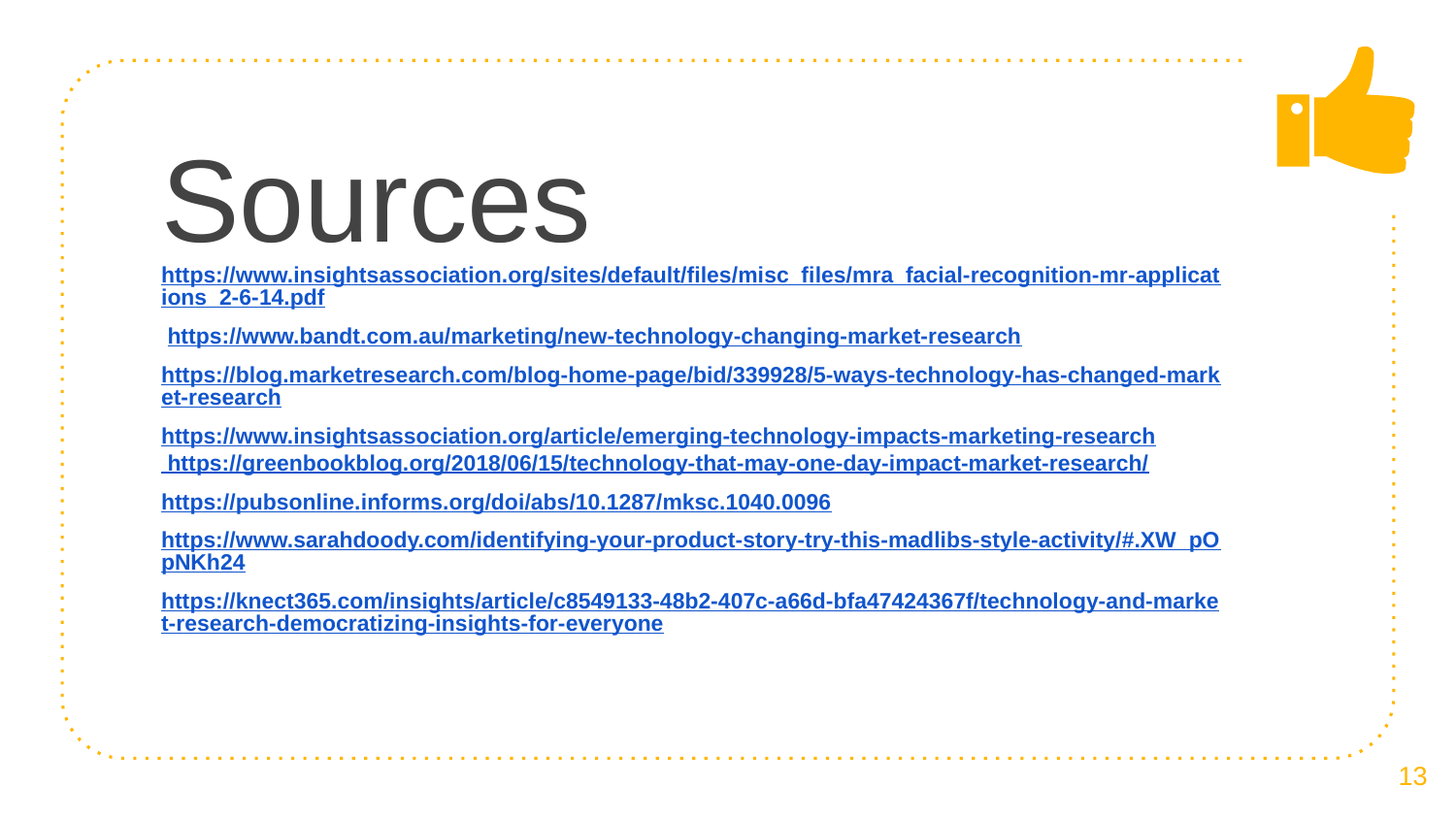

# Sources
https://www.insightsassociation.org/sites/default/files/misc_files/mra_facial-recognition-mr-applications_2-6-14.pdf
 https://www.bandt.com.au/marketing/new-technology-changing-market-research
https://blog.marketresearch.com/blog-home-page/bid/339928/5-ways-technology-has-changed-market-research
https://www.insightsassociation.org/article/emerging-technology-impacts-marketing-research https://greenbookblog.org/2018/06/15/technology-that-may-one-day-impact-market-research/
https://pubsonline.informs.org/doi/abs/10.1287/mksc.1040.0096
https://www.sarahdoody.com/identifying-your-product-story-try-this-madlibs-style-activity/#.XW_pOpNKh24
https://knect365.com/insights/article/c8549133-48b2-407c-a66d-bfa47424367f/technology-and-market-research-democratizing-insights-for-everyone
13